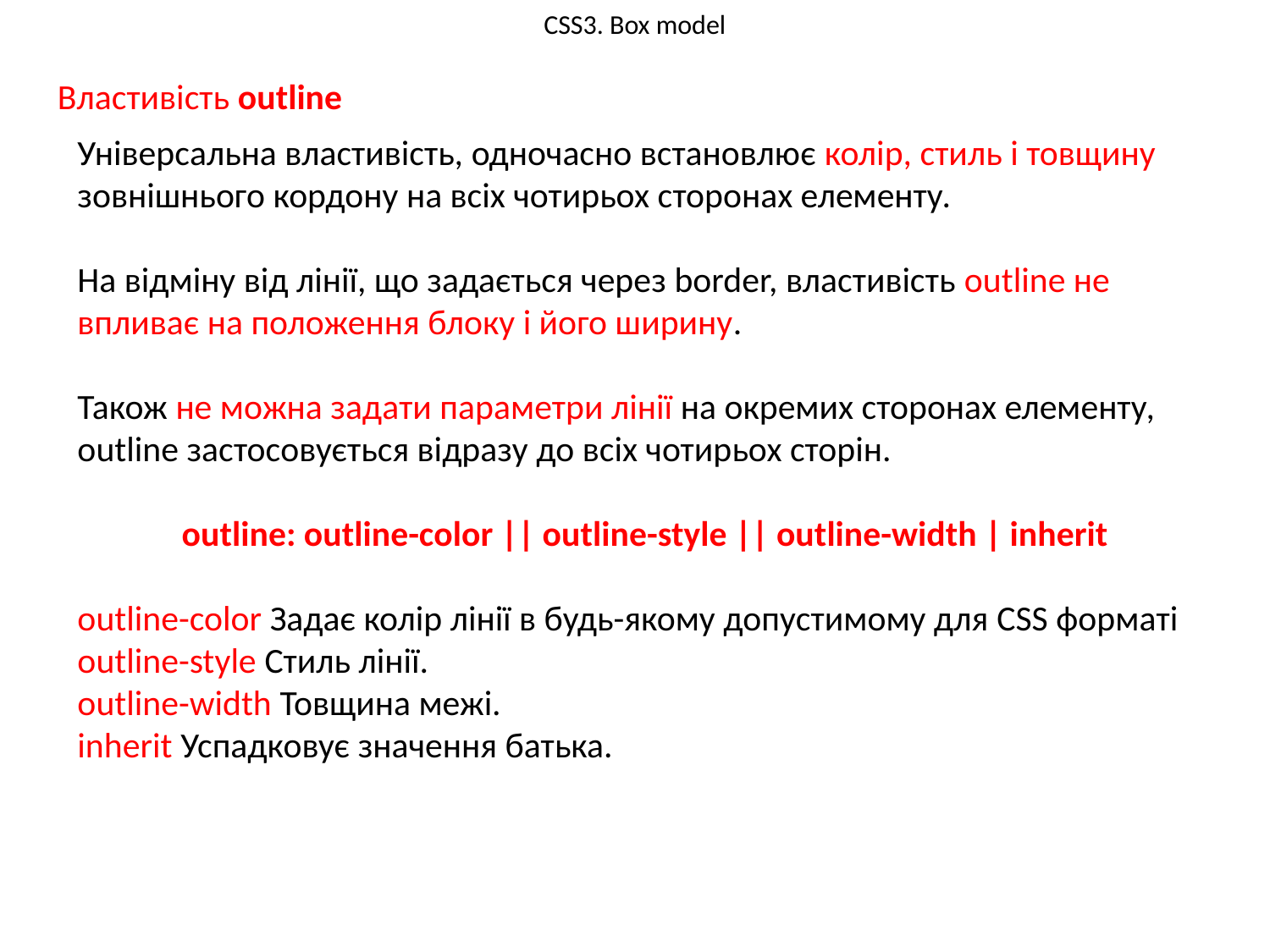

# CSS3. Box model
Властивість outline
Універсальна властивість, одночасно встановлює колір, стиль і товщину зовнішнього кордону на всіх чотирьох сторонах елементу.

На відміну від лінії, що задається через border, властивість outline не впливає на положення блоку і його ширину.

Також не можна задати параметри лінії на окремих сторонах елементу, outline застосовується відразу до всіх чотирьох сторін.

outline: outline-color || outline-style || outline-width | inherit

outline-color Задає колір лінії в будь-якому допустимому для CSS форматі
outline-style Стиль лінії.
outline-width Товщина межі.
inherit Успадковує значення батька.